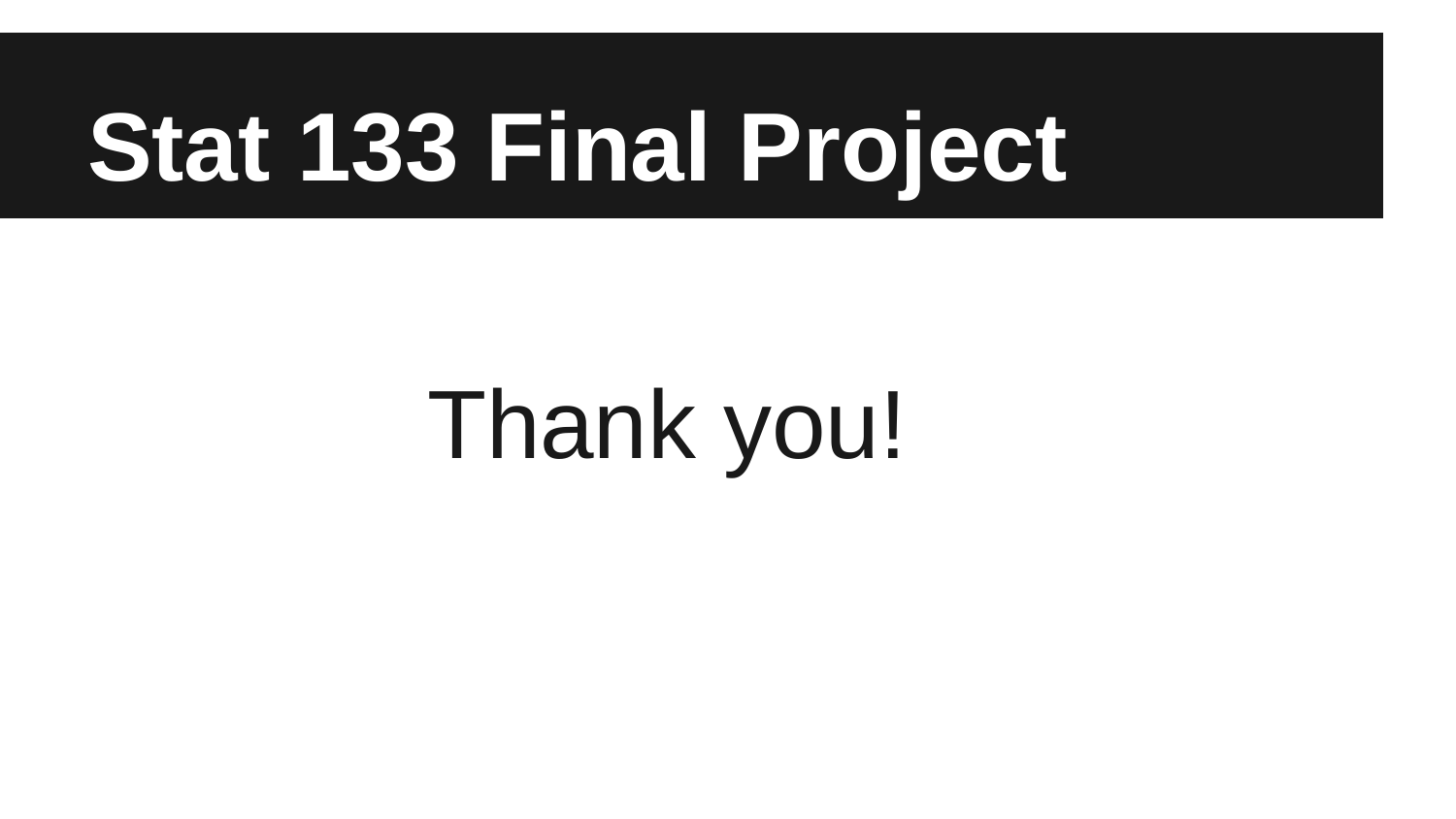

# Stat 133 Final Project

              Thank you!